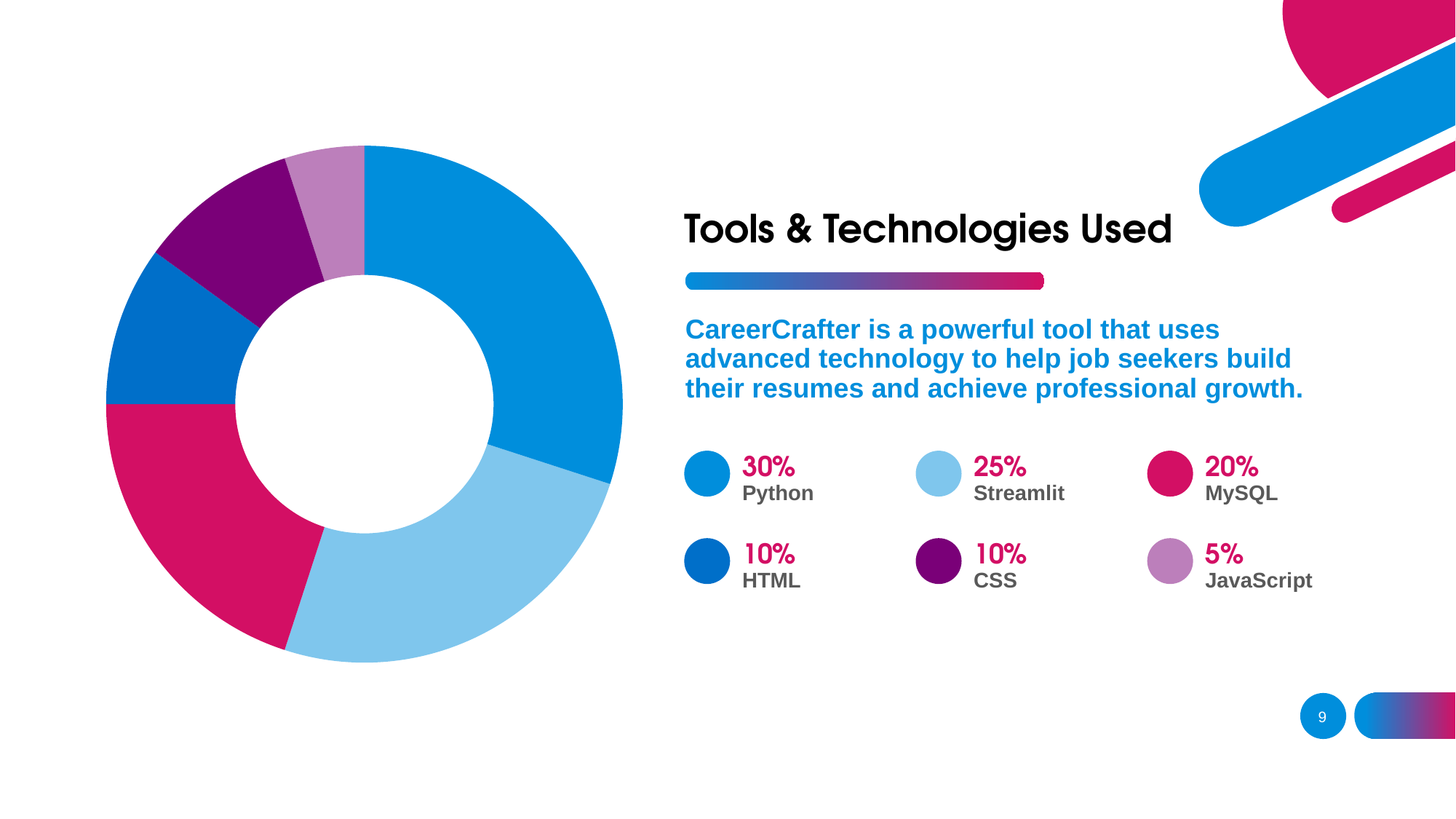

### Chart

| Category | Sales |
|---|---|
| 1st Qtr | 30.0 |
| 2nd Qtr | 25.0 |
| 3rd Qtr | 20.0 |
| 4th Qtr | 10.0 |
# Tools & Technologies Used
CareerCrafter is a powerful tool that uses advanced technology to help job seekers build their resumes and achieve professional growth.
30%
25%
20%

Python
Streamlit
MySQL
10%
10%
5%

HTML
CSS
JavaScript
9